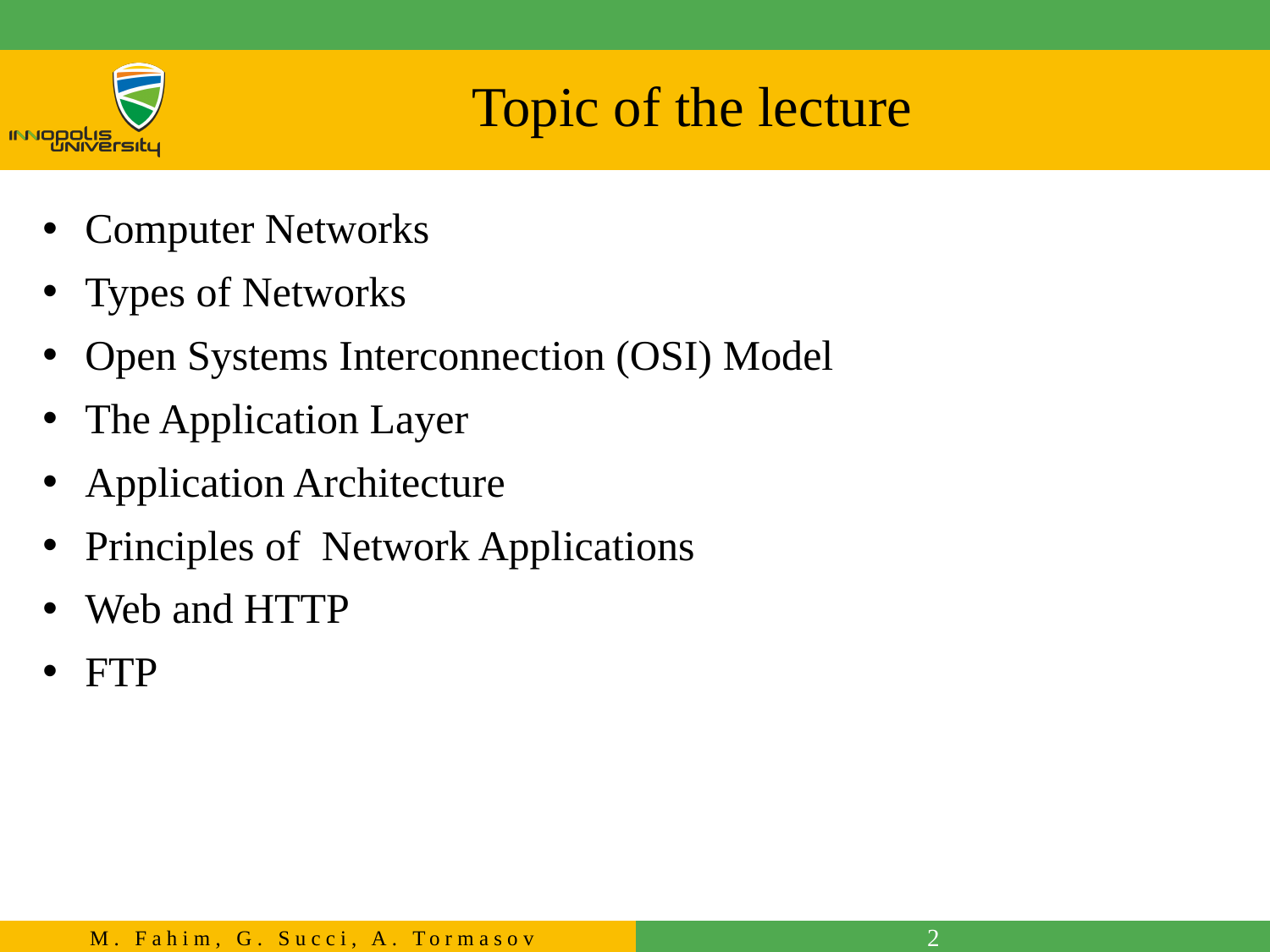

# Topic of the lecture
 Computer Networks
 Types of Networks
 Open Systems Interconnection (OSI) Model
 The Application Layer
 Application Architecture
 Principles of  Network Applications
 Web and HTTP
 FTP

2